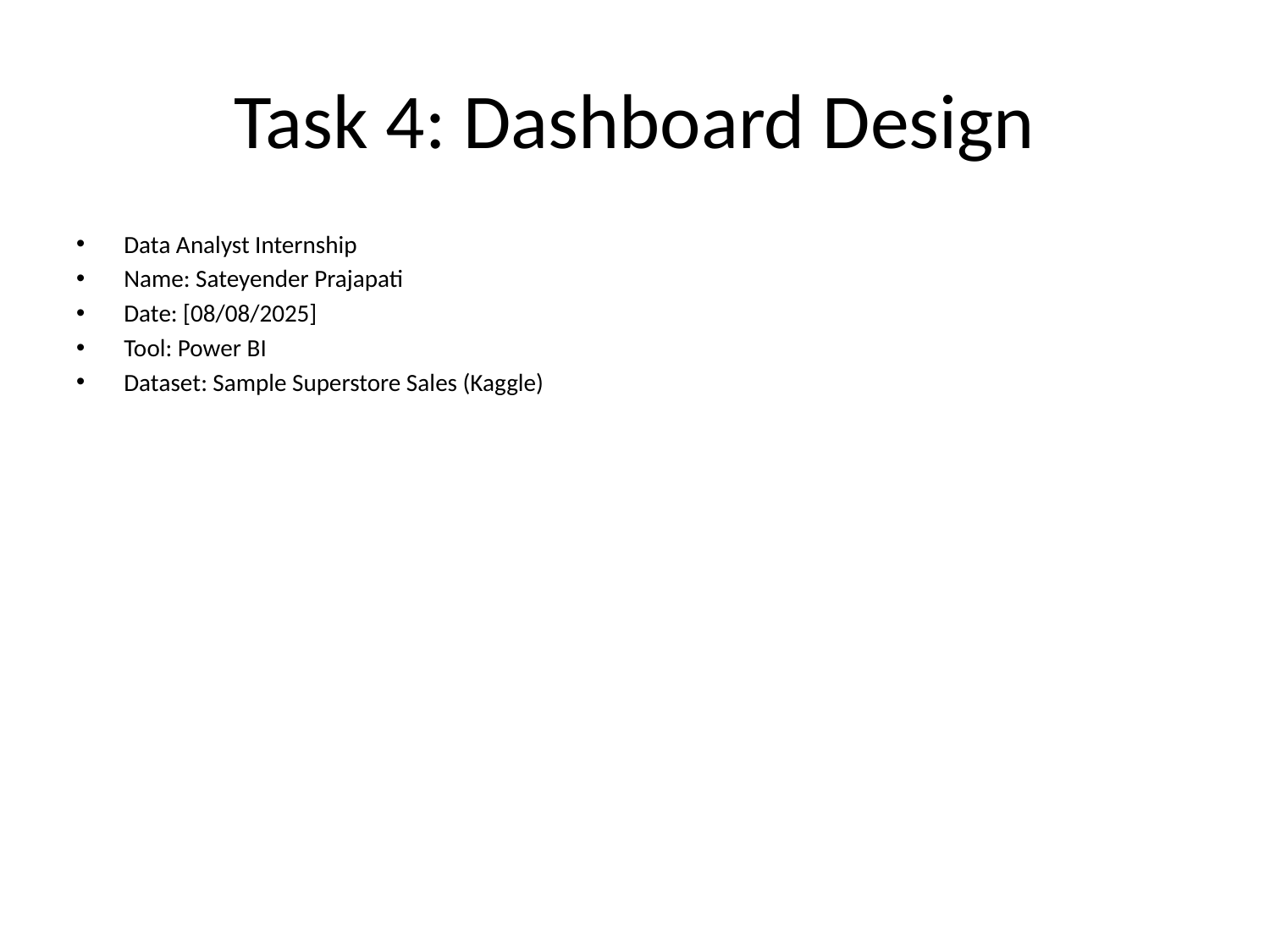

# Task 4: Dashboard Design
Data Analyst Internship
Name: Sateyender Prajapati
Date: [08/08/2025]
Tool: Power BI
Dataset: Sample Superstore Sales (Kaggle)